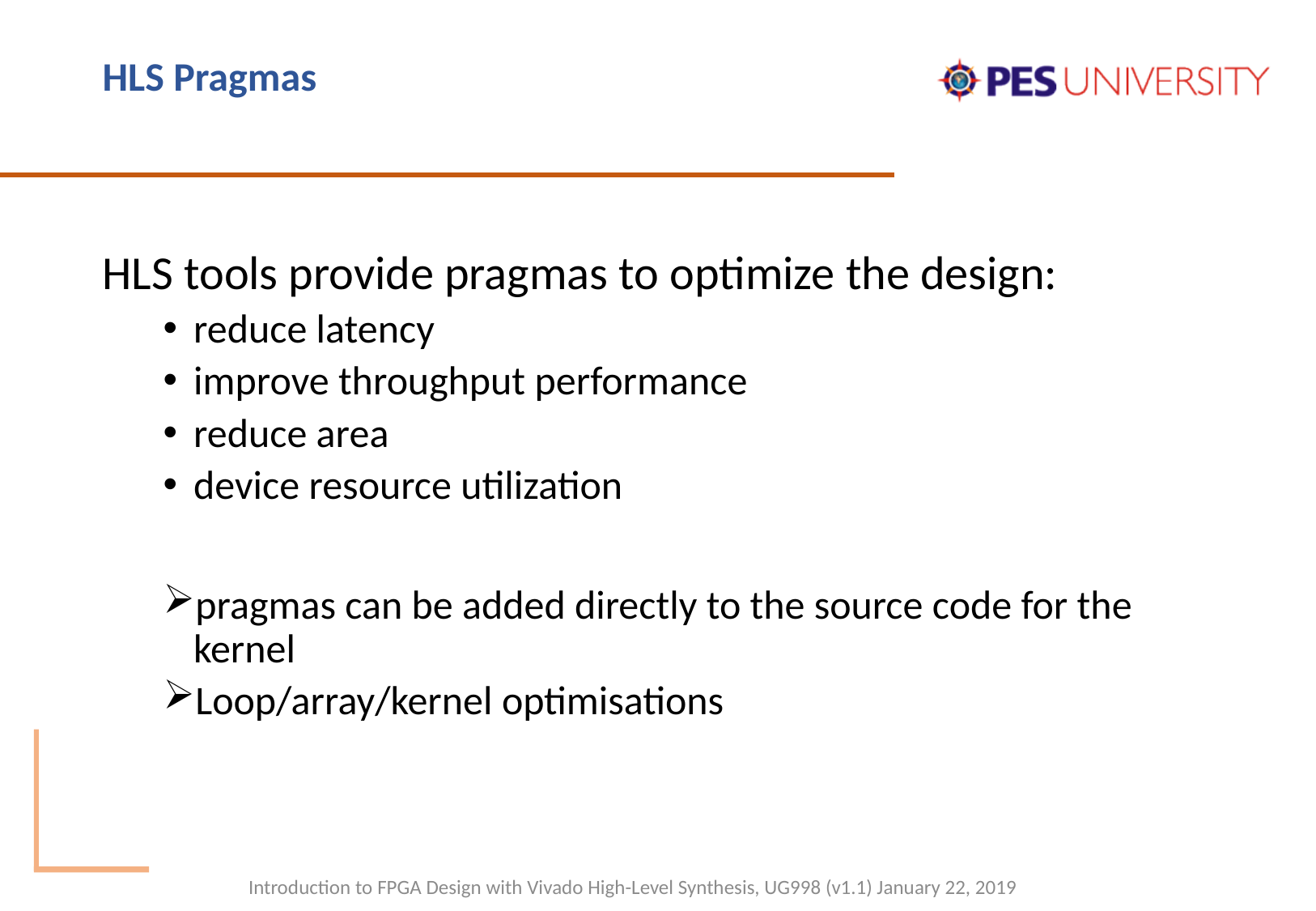

# HLS Pragmas

HLS tools provide pragmas to optimize the design:
reduce latency
improve throughput performance
reduce area
device resource utilization

pragmas can be added directly to the source code for the kernel
Loop/array/kernel optimisations
Introduction to FPGA Design with Vivado High-Level Synthesis, UG998 (v1.1) January 22, 2019